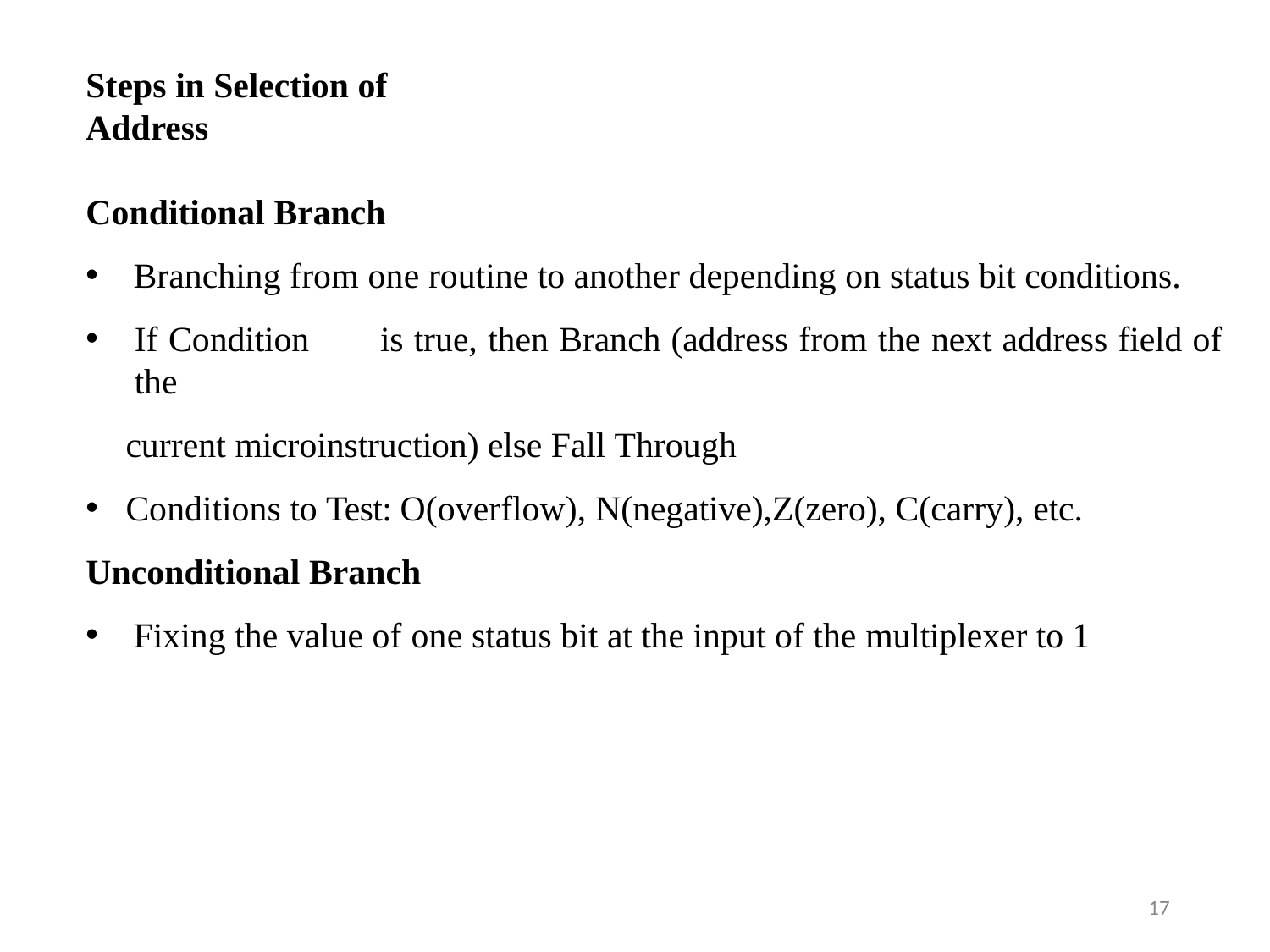

# Steps in Selection of Address
Conditional Branch
Branching from one routine to another depending on status bit conditions.
If Condition	is true, then Branch (address from the next address field of the
current microinstruction) else Fall Through
Conditions to Test: O(overflow), N(negative),Z(zero), C(carry), etc.
Unconditional Branch
Fixing the value of one status bit at the input of the multiplexer to 1
17